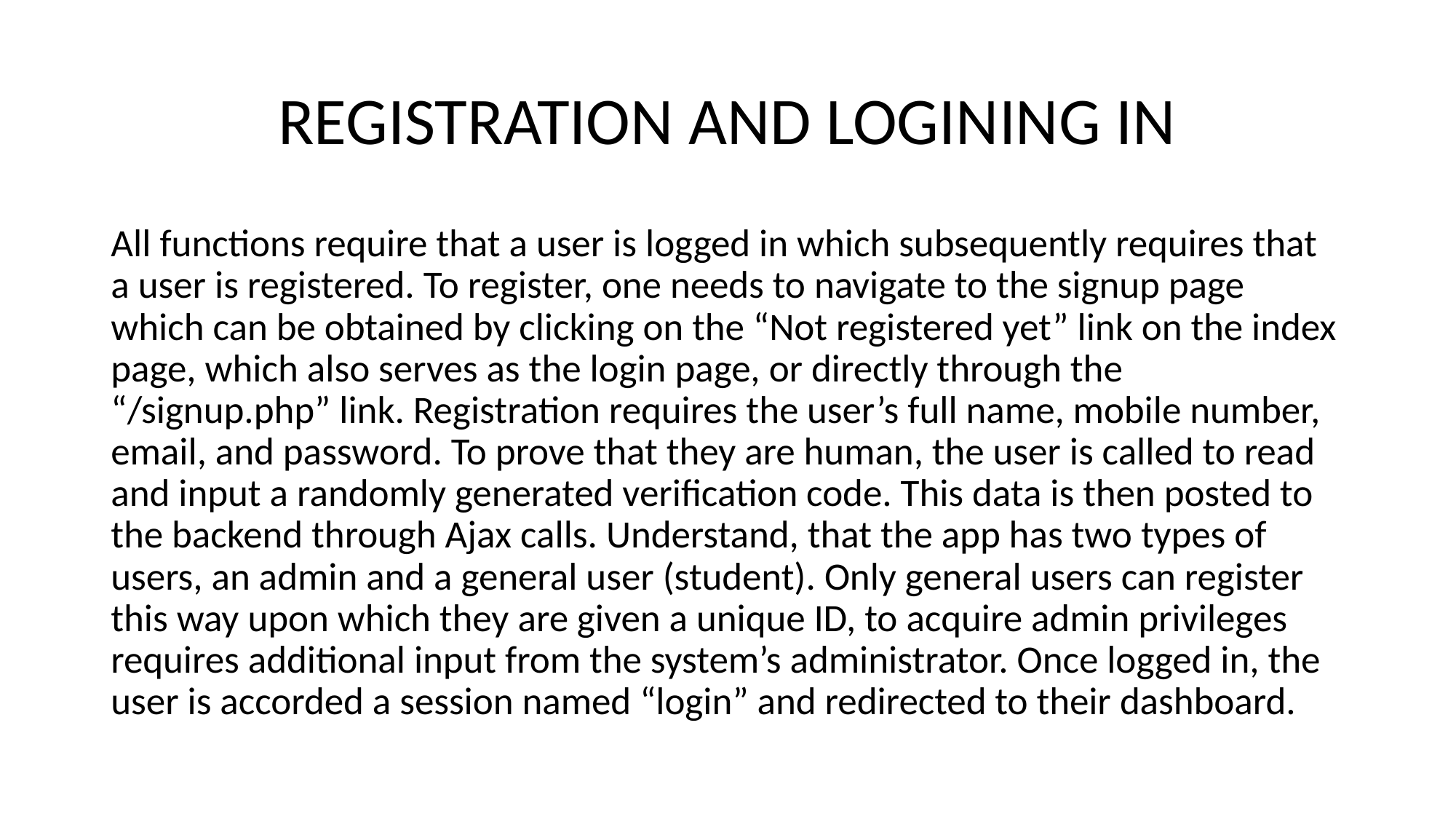

# REGISTRATION AND LOGINING IN
All functions require that a user is logged in which subsequently requires that a user is registered. To register, one needs to navigate to the signup page which can be obtained by clicking on the “Not registered yet” link on the index page, which also serves as the login page, or directly through the “/signup.php” link. Registration requires the user’s full name, mobile number, email, and password. To prove that they are human, the user is called to read and input a randomly generated verification code. This data is then posted to the backend through Ajax calls. Understand, that the app has two types of users, an admin and a general user (student). Only general users can register this way upon which they are given a unique ID, to acquire admin privileges requires additional input from the system’s administrator. Once logged in, the user is accorded a session named “login” and redirected to their dashboard.